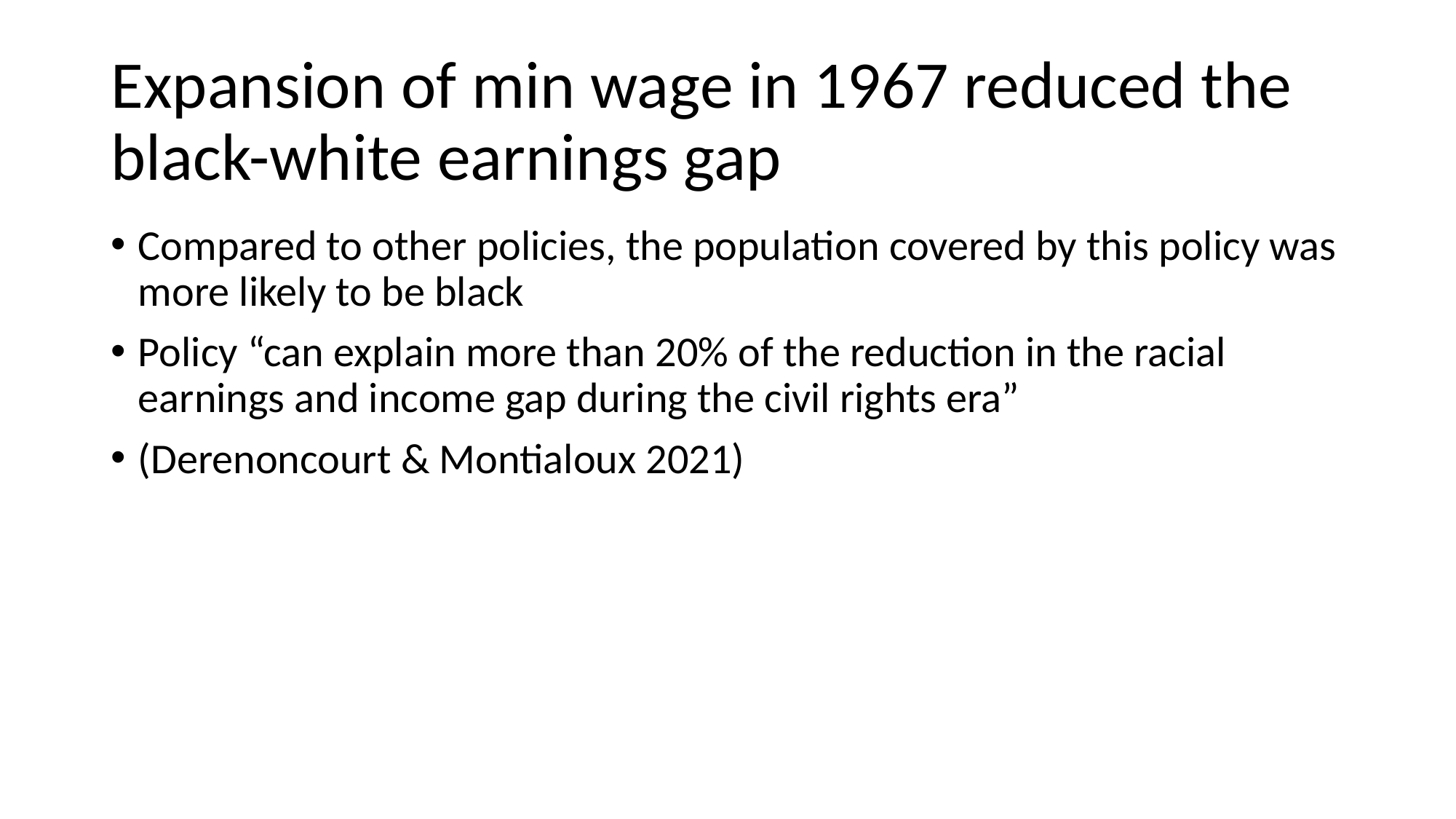

# Expansion of min wage in 1967 reduced the black-white earnings gap
Compared to other policies, the population covered by this policy was more likely to be black
Policy “can explain more than 20% of the reduction in the racial earnings and income gap during the civil rights era”
(Derenoncourt & Montialoux 2021)